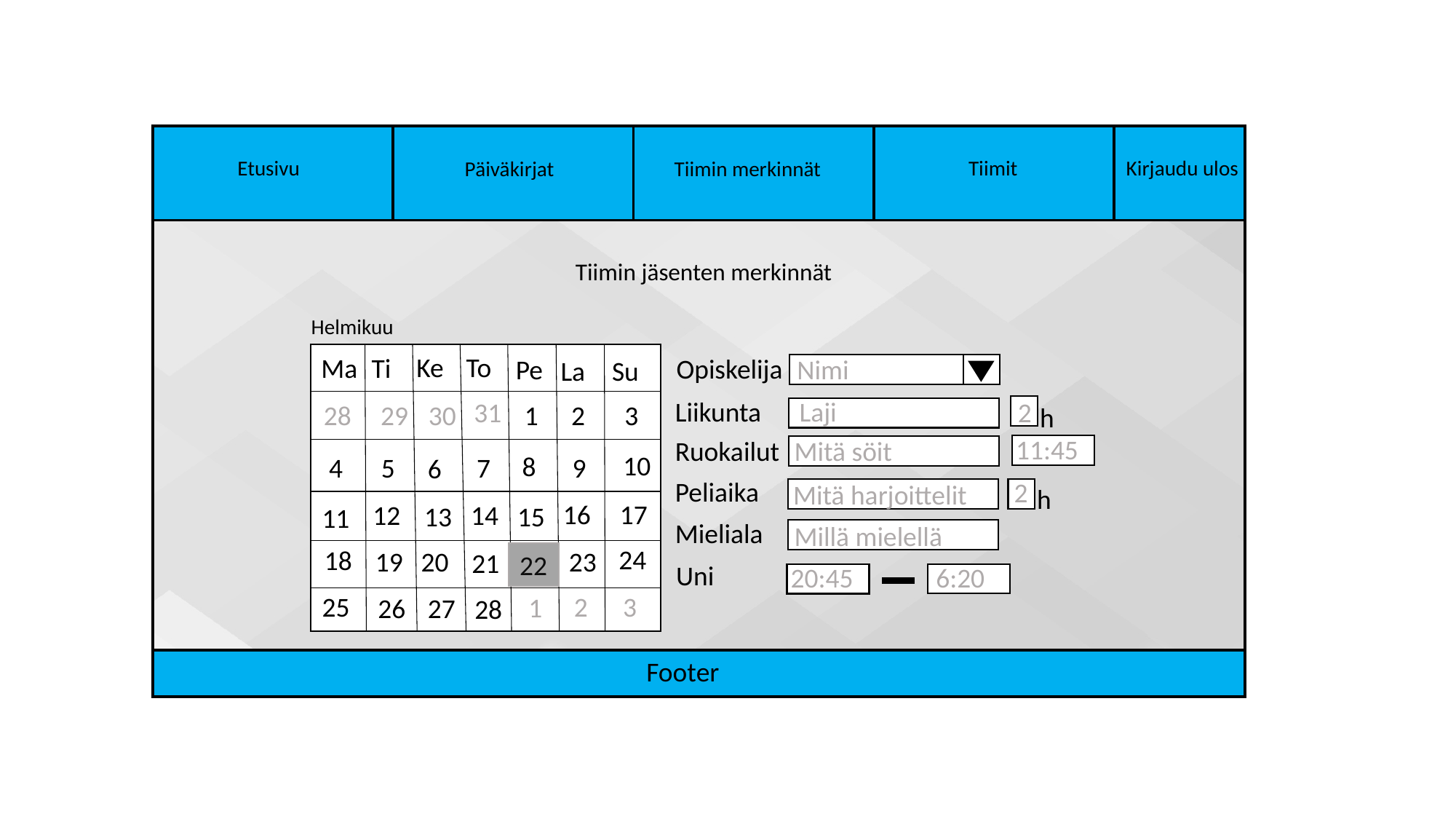

Etusivu
Tiimit
Kirjaudu ulos
Päiväkirjat
Tiimin merkinnät
Tiimin jäsenten merkinnät
Helmikuu

Ke
To
Ma
Ti
Opiskelija
Pe
Nimi
La
Su

Liikunta
Laji
2
31
28
29
30
1
2
3
h

11:45
Ruokailut
Mitä söit

10
8
5
7
9
4
6
Peliaika
2
Mitä harjoittelit
h

16
17
12
14
15
13
11
Mieliala
Millä mielellä

24
18
20
23
19

21
22
Uni
6:20
20:45

25
2
3
1
26
27
28